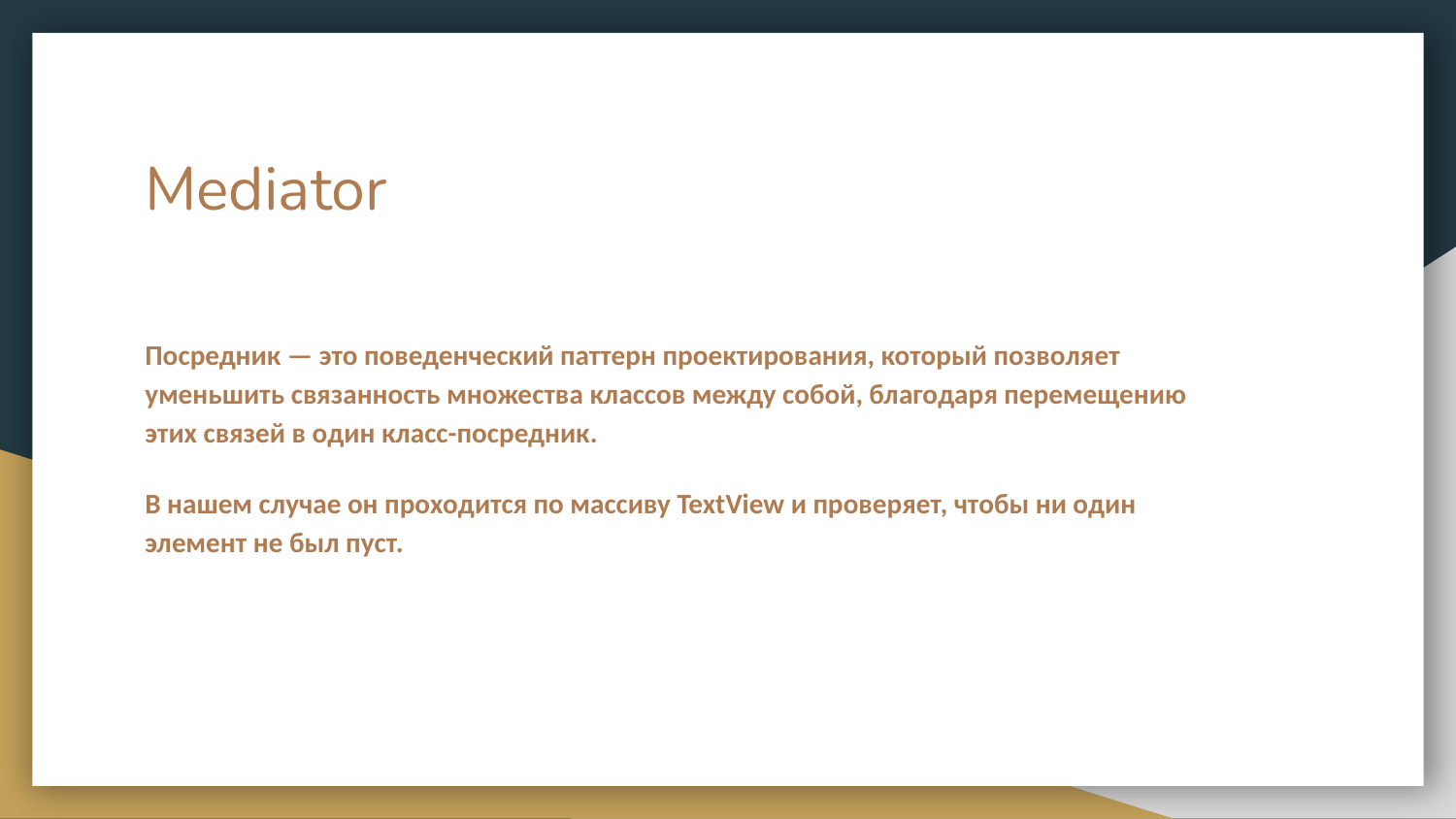

# Mediator
Посредник — это поведенческий паттерн проектирования, который позволяет уменьшить связанность множества классов между собой, благодаря перемещению этих связей в один класс-посредник.
В нашем случае он проходится по массиву TextView и проверяет, чтобы ни один элемент не был пуст.